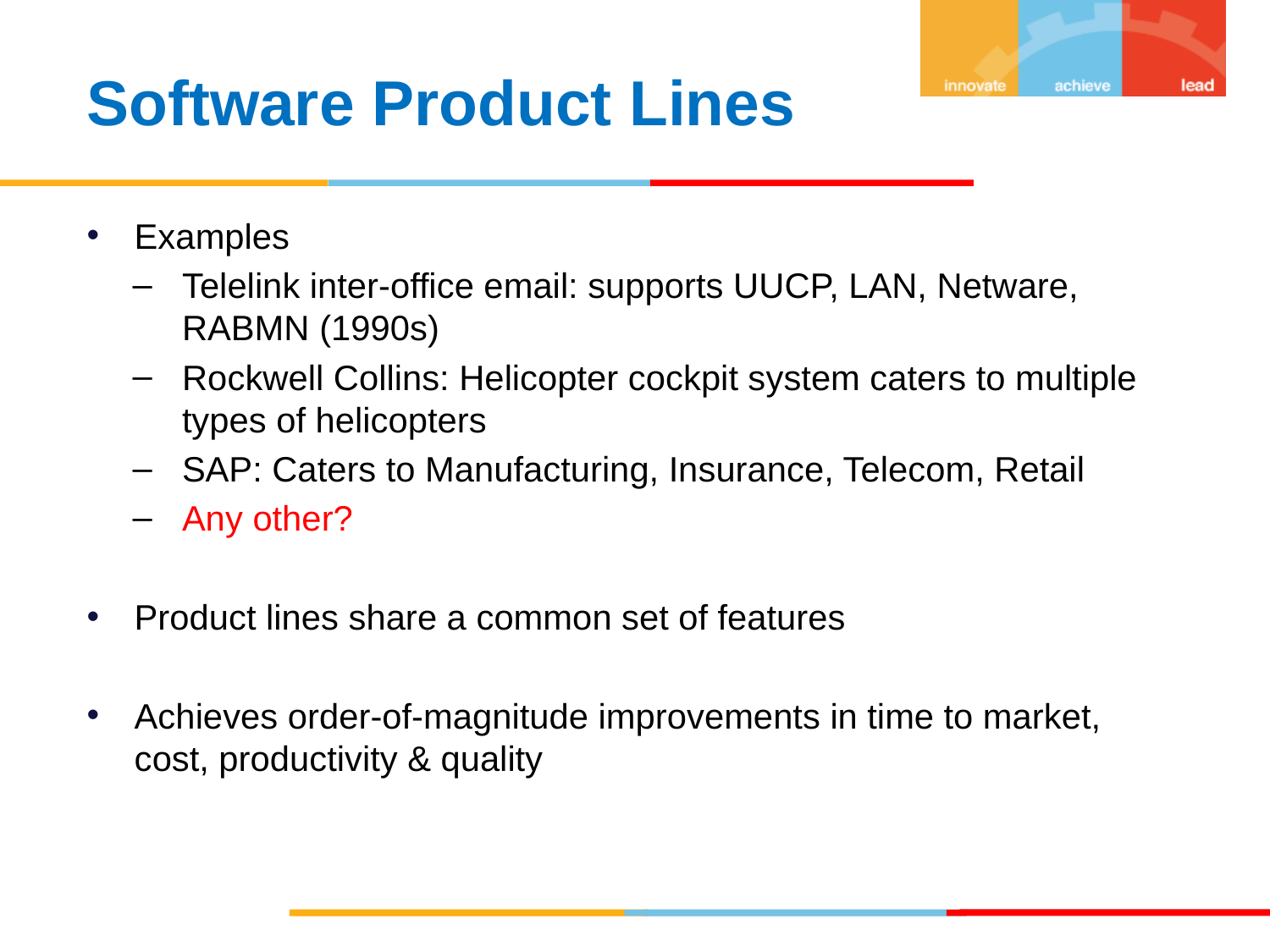

Software Product Lines
Examples
Telelink inter-office email: supports UUCP, LAN, Netware, RABMN (1990s)
Rockwell Collins: Helicopter cockpit system caters to multiple types of helicopters
SAP: Caters to Manufacturing, Insurance, Telecom, Retail
Any other?

Product lines share a common set of features

Achieves order-of-magnitude improvements in time to market, cost, productivity & quality